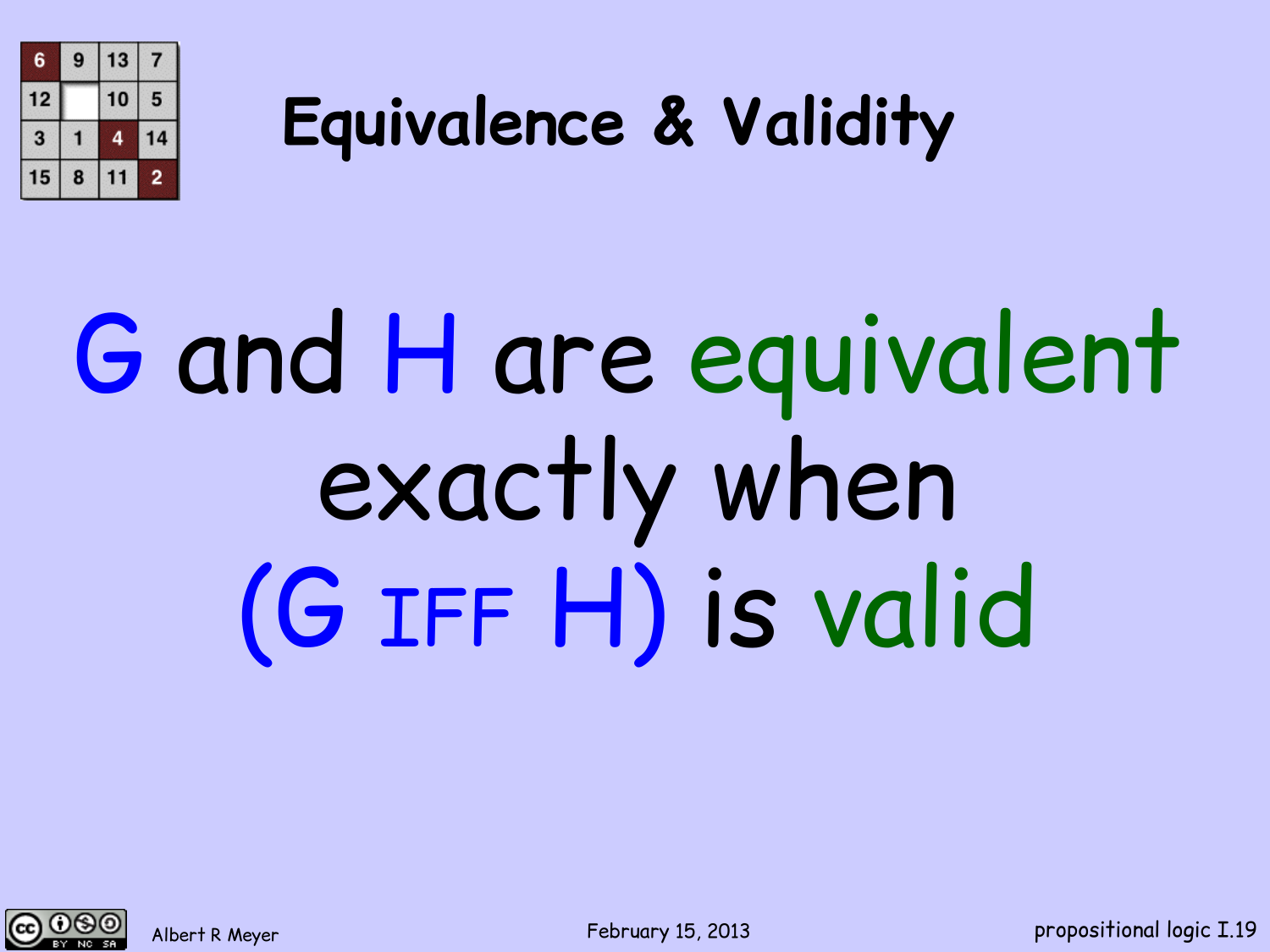

# Equivalence & Validity
G and H are equivalent
exactly when
(G IFF H) is valid
propositional logic I.19